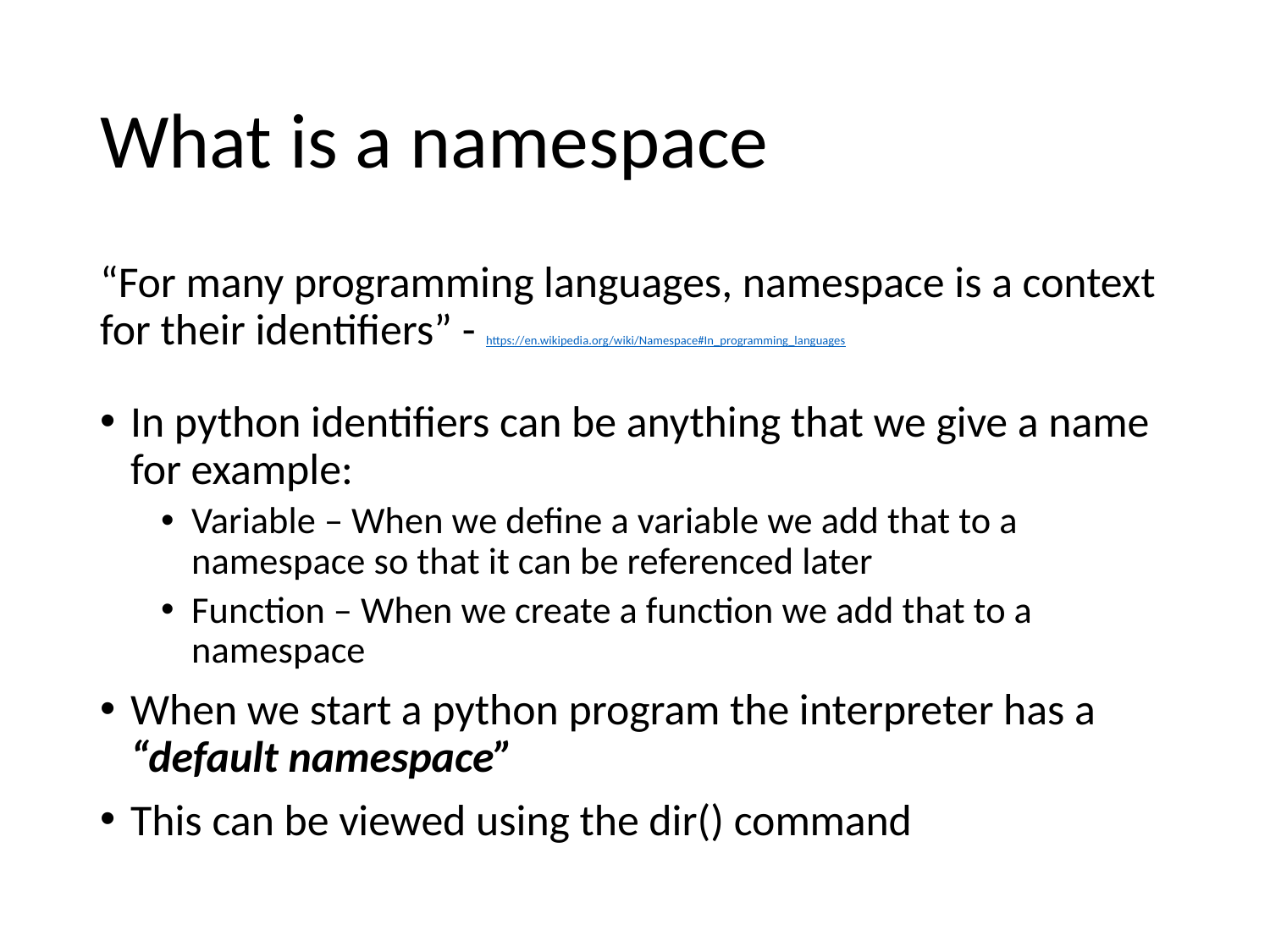

# What is a namespace
“For many programming languages, namespace is a context for their identifiers” - https://en.wikipedia.org/wiki/Namespace#In_programming_languages

In python identifiers can be anything that we give a name for example:
Variable – When we define a variable we add that to a namespace so that it can be referenced later
Function – When we create a function we add that to a namespace
When we start a python program the interpreter has a “default namespace”
This can be viewed using the dir() command